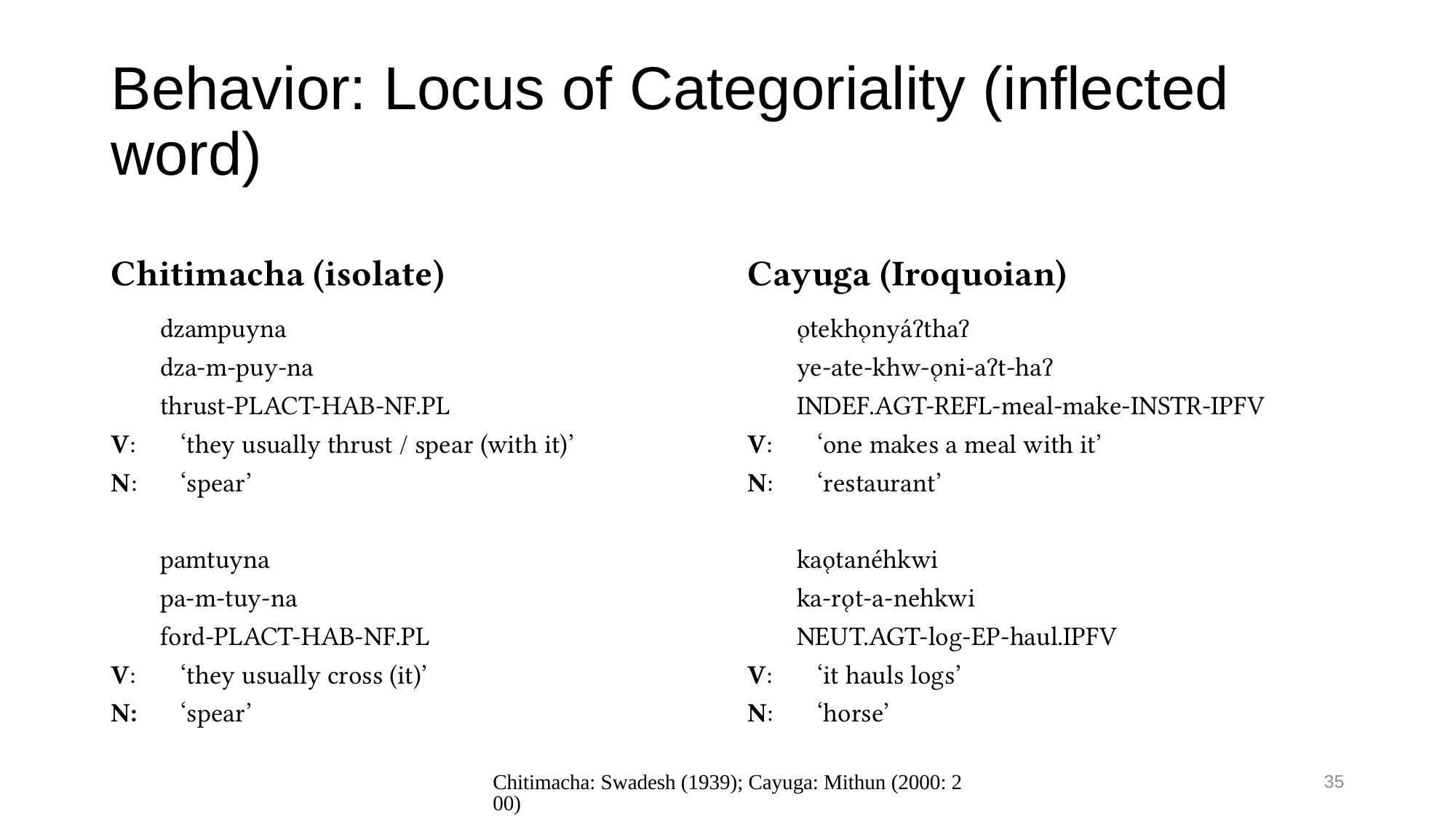

# Behavior: Locus of Categoriality (inflected word)
Chitimacha (isolate)
Cayuga (Iroquoian)
dzampuyna
dza-m-puy-na
thrust-PLACT-HAB-NF.PL
V:	‘they usually thrust / spear (with it)’
N:	‘spear’

pamtuyna
pa-m-tuy-na
ford-PLACT-HAB-NF.PL
V:	‘they usually cross (it)’
N:	‘spear’
o̜tekho̜nyáʔthaʔ
ye-ate-khw-o̜ni-aʔt-haʔ
INDEF.AGT-REFL-meal-make-INSTR-IPFV
V:	‘one makes a meal with it’
N:	‘restaurant’

kao̜tanéhkwi
ka-ro̜t-a-nehkwi
NEUT.AGT-log-EP-haul.IPFV
V:	‘it hauls logs’
N:	‘horse’
Chitimacha: Swadesh (1939); Cayuga: Mithun (2000: 200)
35